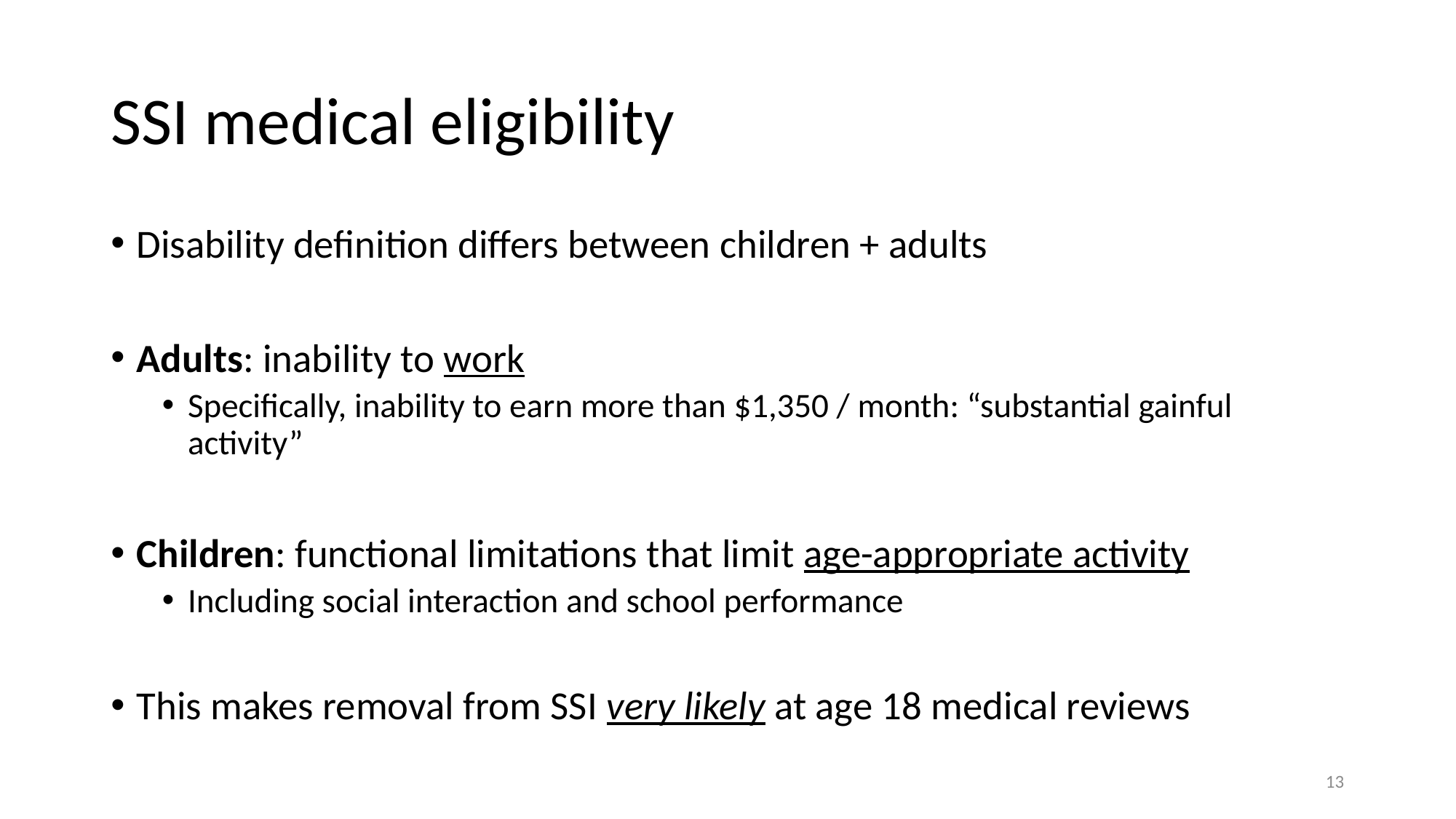

# SSI medical eligibility
Disability definition differs between children + adults

Adults: inability to work
Specifically, inability to earn more than $1,350 / month: “substantial gainful activity”

Children: functional limitations that limit age-appropriate activity
Including social interaction and school performance

This makes removal from SSI very likely at age 18 medical reviews
13